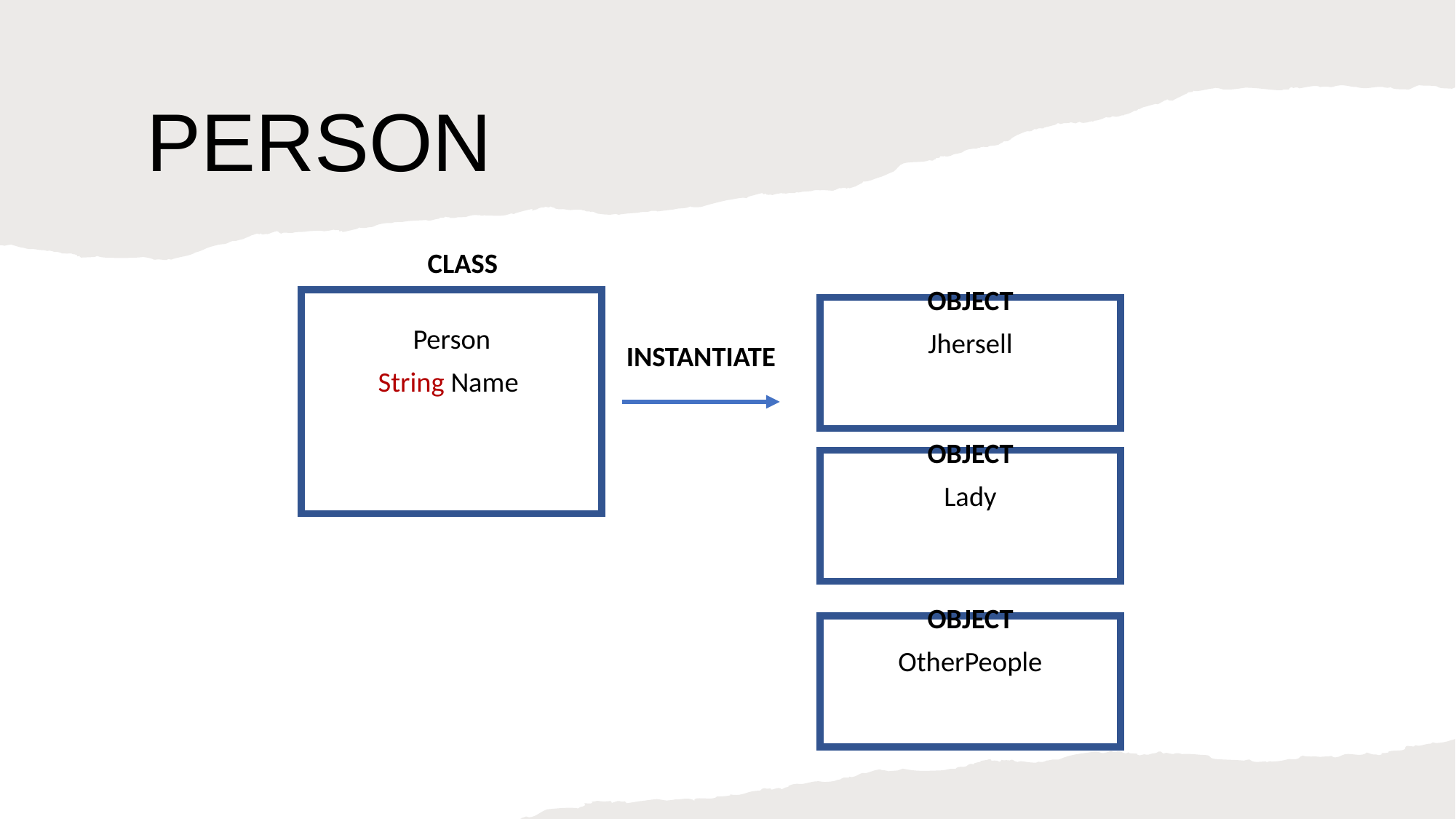

# PERSON
CLASS
Person​
String Name ​
​

OBJECT
Jhersell
​

INSTANTIATE
OBJECT
Lady
​

OBJECT
OtherPeople
​